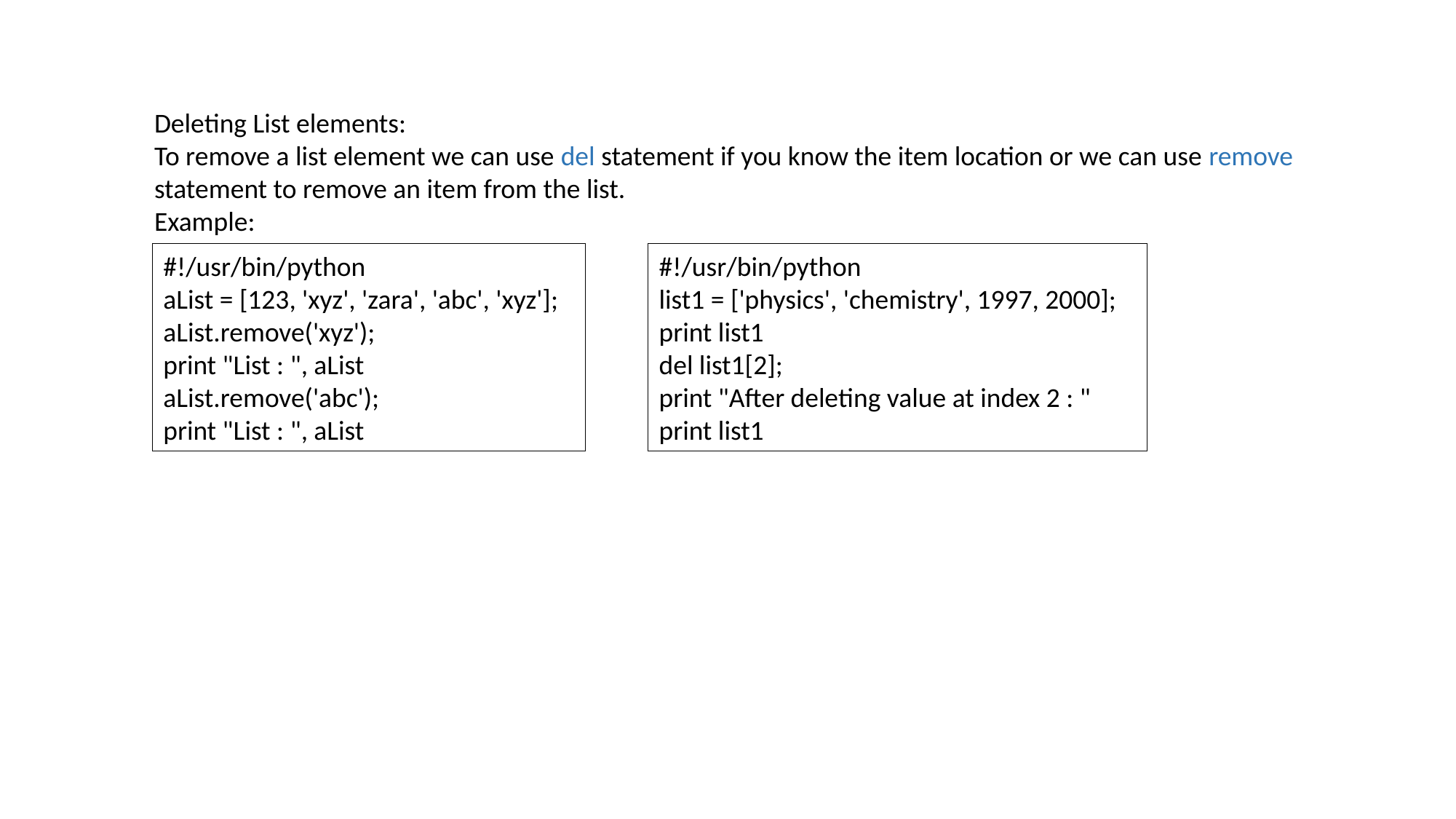

Deleting List elements:
To remove a list element we can use del statement if you know the item location or we can use remove statement to remove an item from the list.
Example:
#!/usr/bin/python
aList = [123, 'xyz', 'zara', 'abc', 'xyz'];
aList.remove('xyz');
print "List : ", aList
aList.remove('abc');
print "List : ", aList
#!/usr/bin/python
list1 = ['physics', 'chemistry', 1997, 2000];
print list1
del list1[2];
print "After deleting value at index 2 : "
print list1